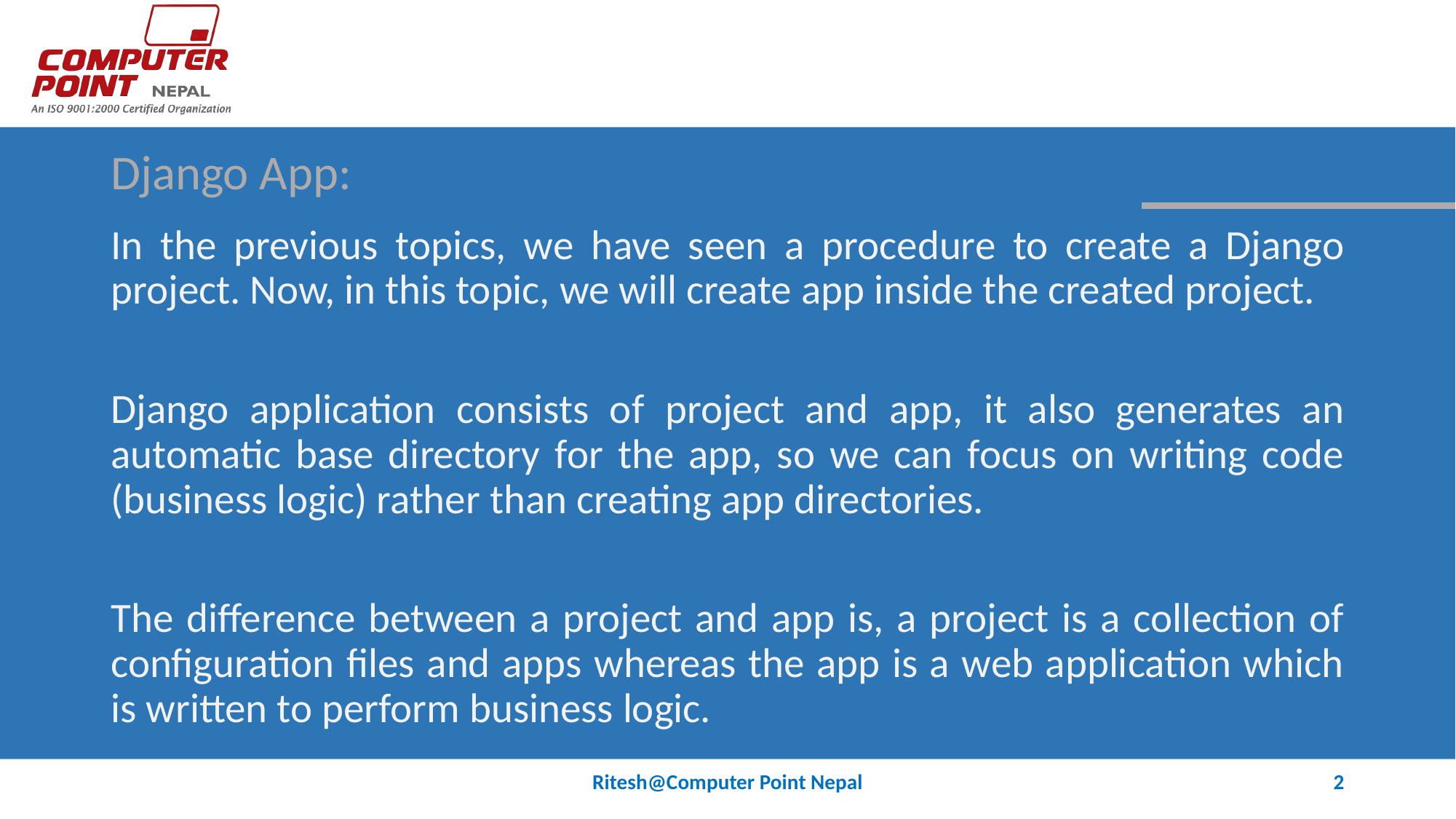

# Django App:
In the previous topics, we have seen a procedure to create a Django project. Now, in this topic, we will create app inside the created project.

Django application consists of project and app, it also generates an automatic base directory for the app, so we can focus on writing code (business logic) rather than creating app directories.

The difference between a project and app is, a project is a collection of configuration files and apps whereas the app is a web application which is written to perform business logic.

Ritesh@Computer Point Nepal

2